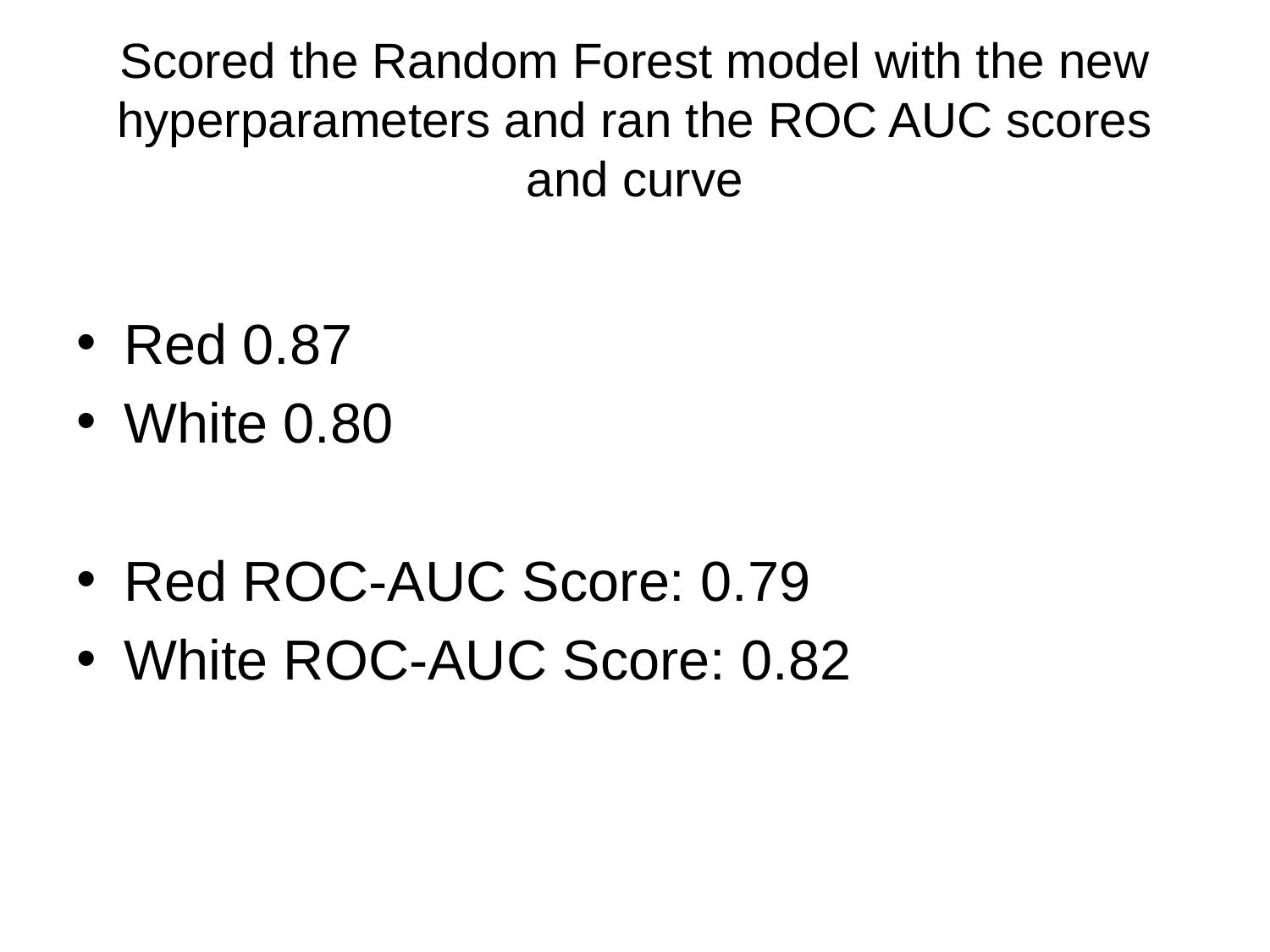

# Scored the Random Forest model with the new hyperparameters and ran the ROC AUC scores and curve

Red 0.87
White 0.80

Red ROC-AUC Score: 0.79
White ROC-AUC Score: 0.82